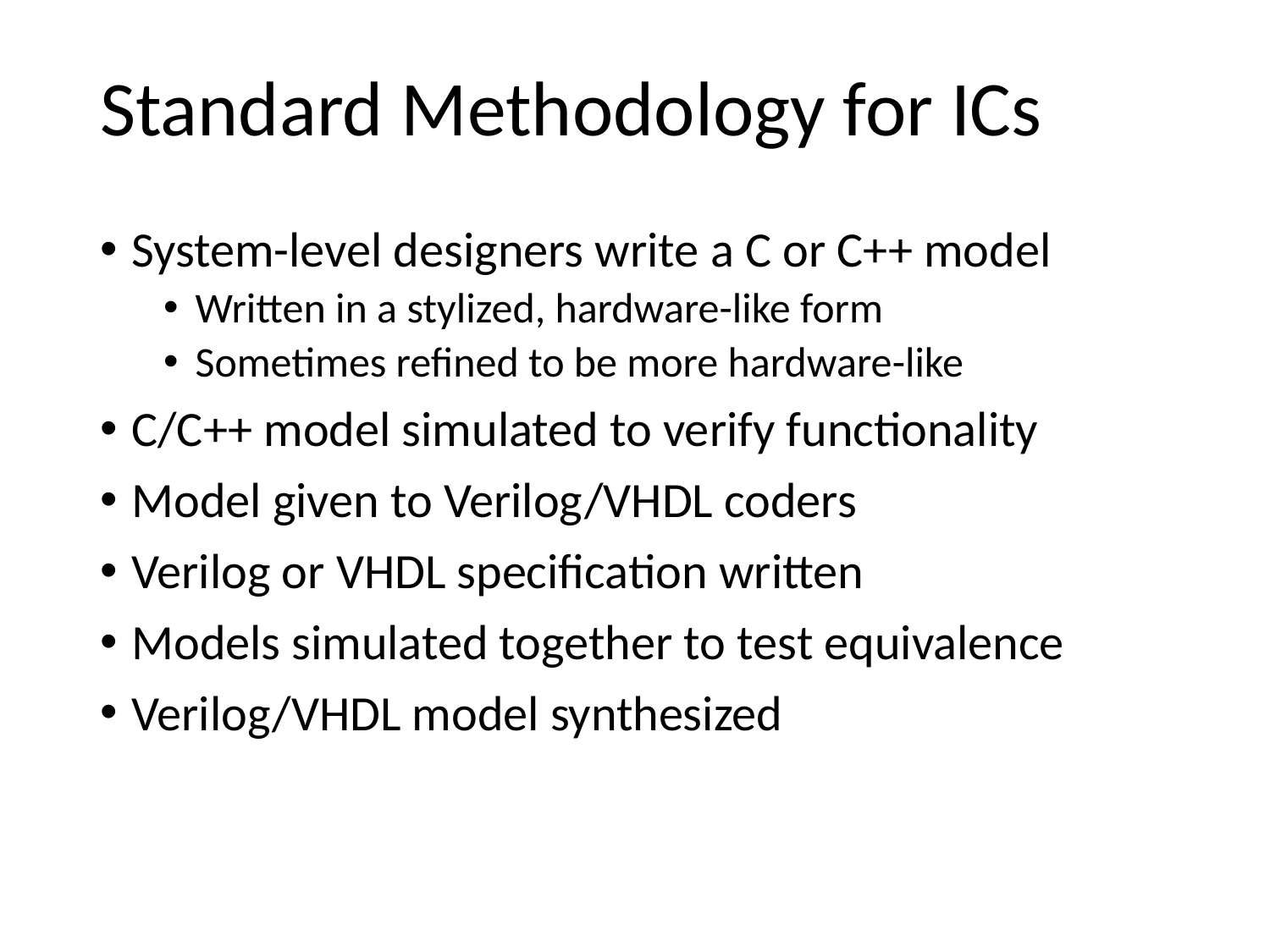

# Standard Methodology for ICs
System-level designers write a C or C++ model
Written in a stylized, hardware-like form
Sometimes refined to be more hardware-like
C/C++ model simulated to verify functionality
Model given to Verilog/VHDL coders
Verilog or VHDL specification written
Models simulated together to test equivalence
Verilog/VHDL model synthesized